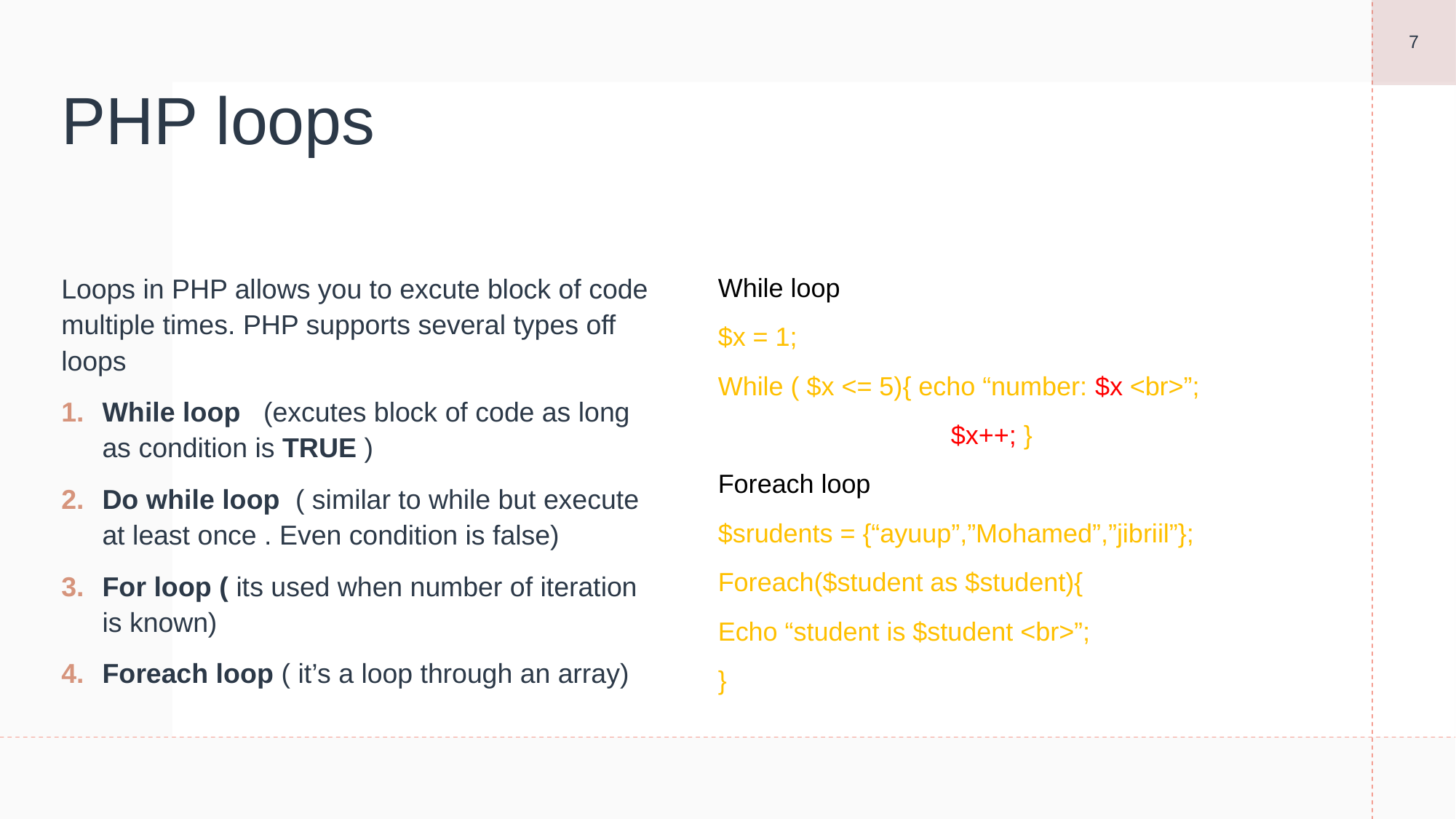

7
# PHP loops
While loop
$x = 1;
While ( $x <= 5){ echo “number: $x <br>”;
                                $x++; }
Foreach loop
$srudents = {“ayuup”,”Mohamed”,”jibriil”};
Foreach($student as $student){
Echo “student is $student <br>”;
}

Loops in PHP allows you to excute block of code multiple times. PHP supports several types off loops
While loop   (excutes block of code as long as condition is TRUE )
Do while loop  ( similar to while but execute at least once . Even condition is false)
For loop ( its used when number of iteration is known)
Foreach loop ( it’s a loop through an array)